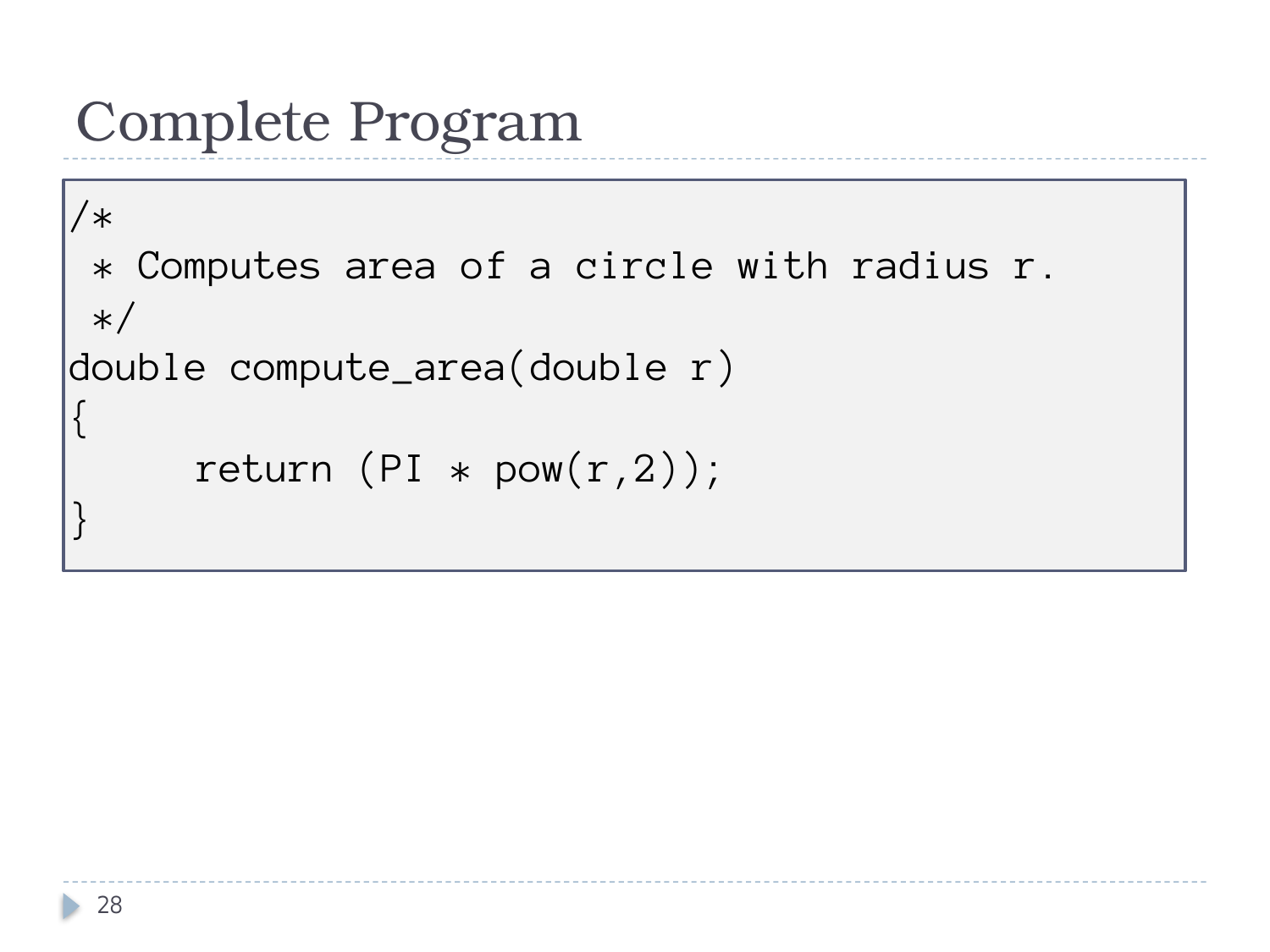

# Complete Program
/*
 * Computes area of a circle with radius r.
 */
double compute_area(double r)
{
	return (PI * pow(r,2));
}
28